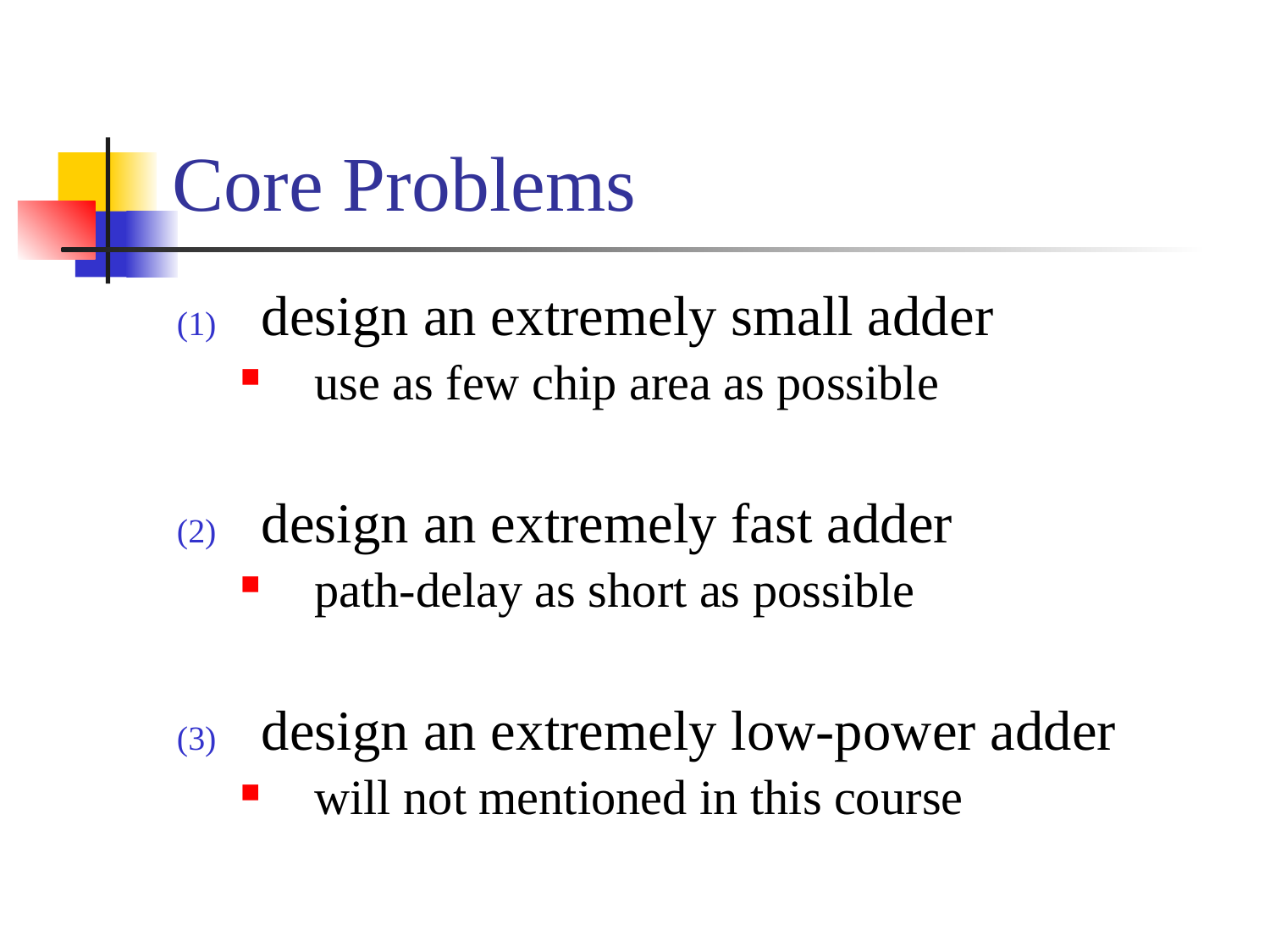

# Core Problems
design an extremely small adder
use as few chip area as possible

design an extremely fast adder
path-delay as short as possible

design an extremely low-power adder
will not mentioned in this course